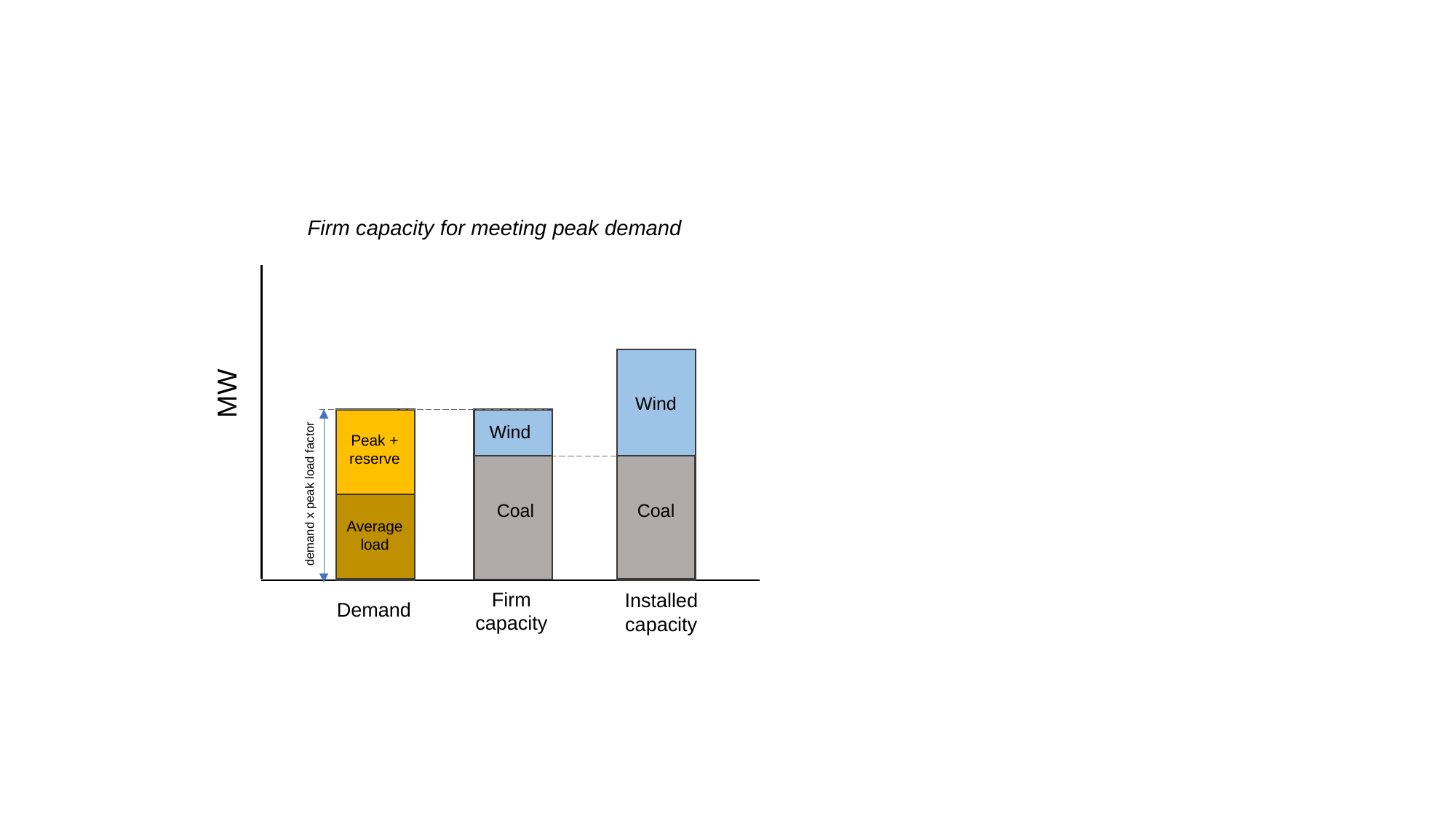

Firm capacity for meeting peak demand

MW
Wind

Wind
Peak + reserve

demand x peak load factor
Coal
Coal

Average load
Firm capacity
Demand
Installed capacity